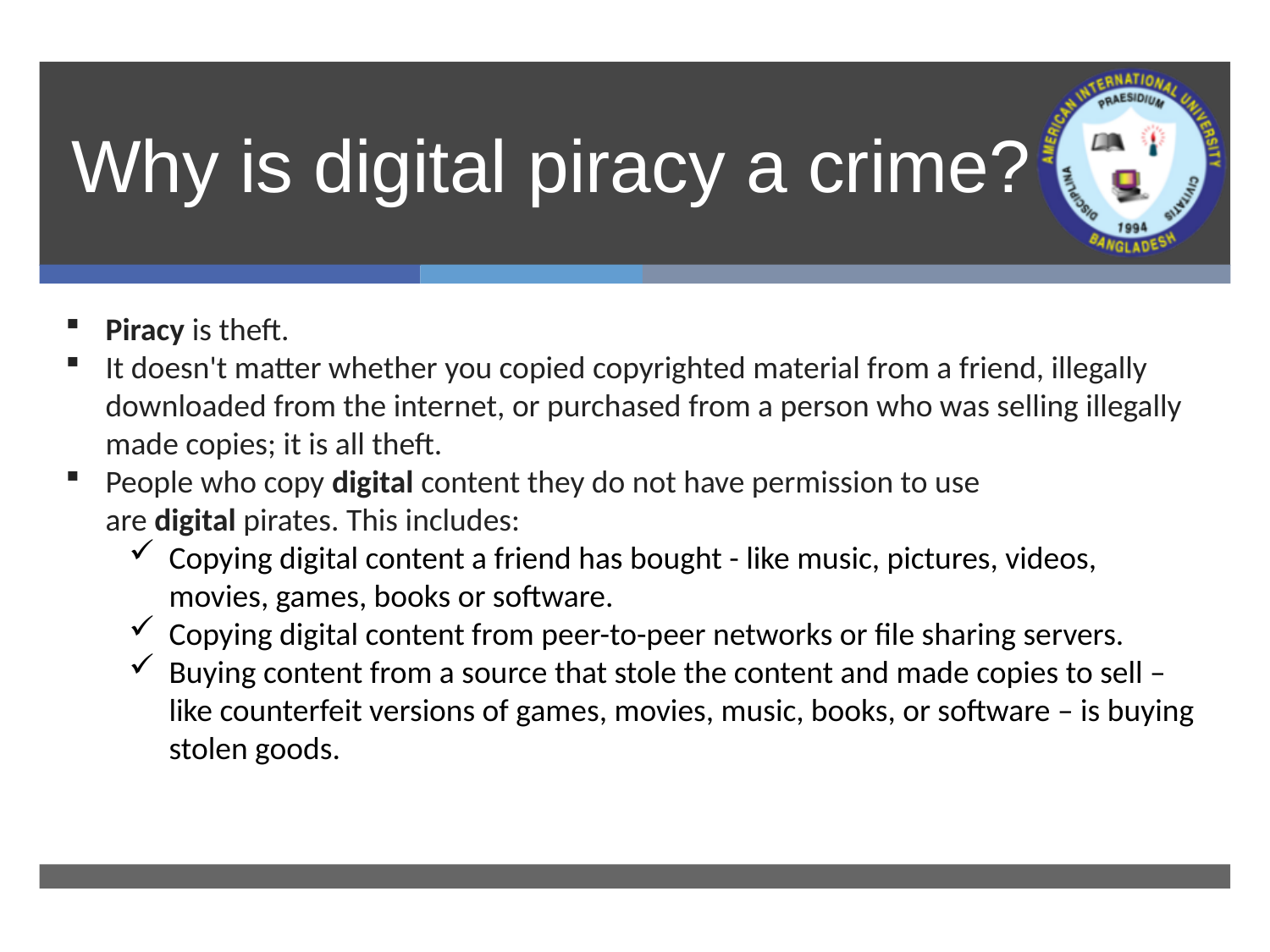

# Why is digital piracy a crime?

Piracy is theft.
It doesn't matter whether you copied copyrighted material from a friend, illegally downloaded from the internet, or purchased from a person who was selling illegally made copies; it is all theft.
People who copy digital content they do not have permission to use are digital pirates. This includes:
Copying digital content a friend has bought - like music, pictures, videos, movies, games, books or software.
Copying digital content from peer-to-peer networks or file sharing servers.
Buying content from a source that stole the content and made copies to sell – like counterfeit versions of games, movies, music, books, or software – is buying stolen goods.